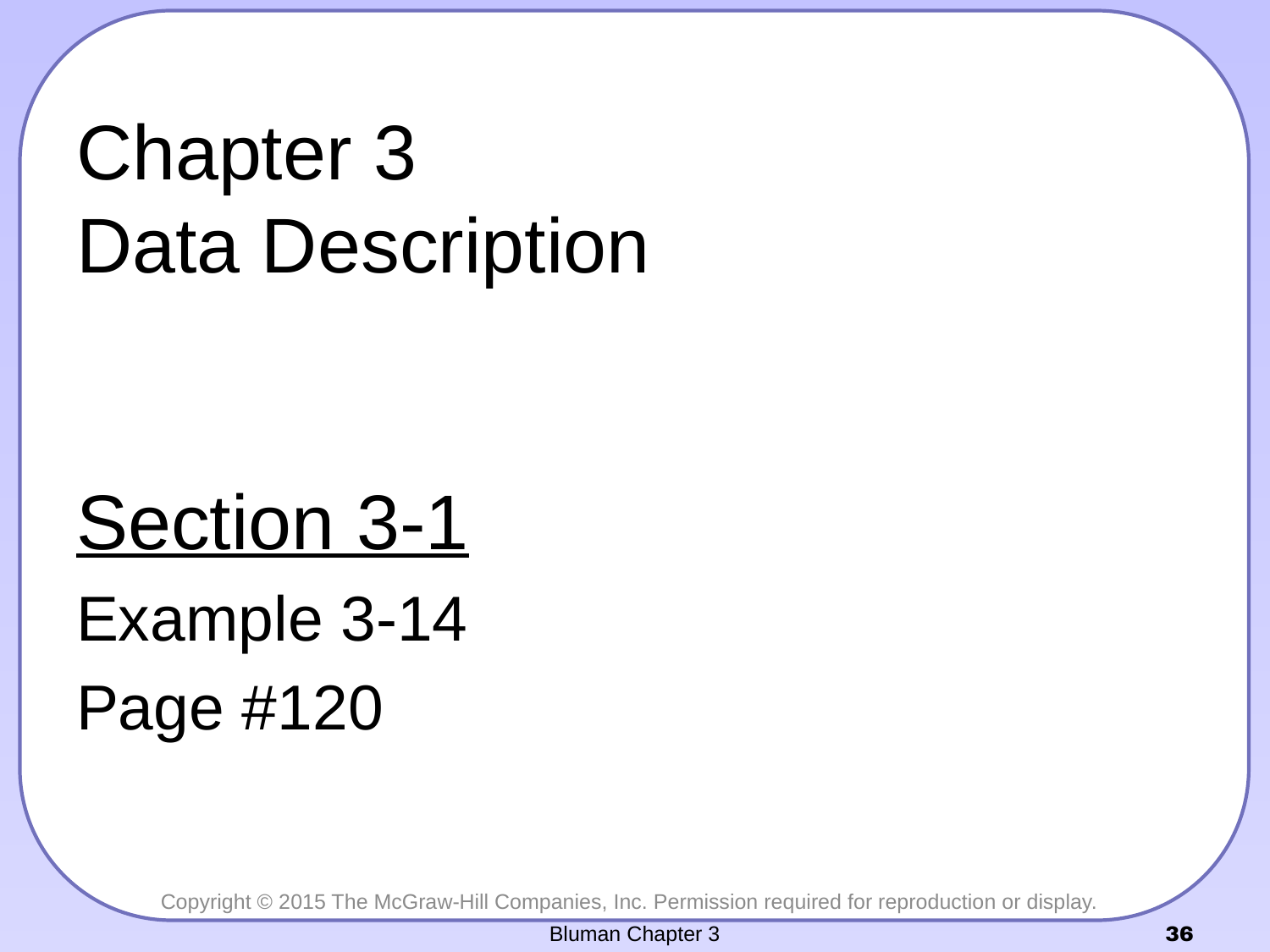

# Chapter 3 Data Description
Section 3-1
Example 3-14
Page #120
Bluman Chapter 3
36